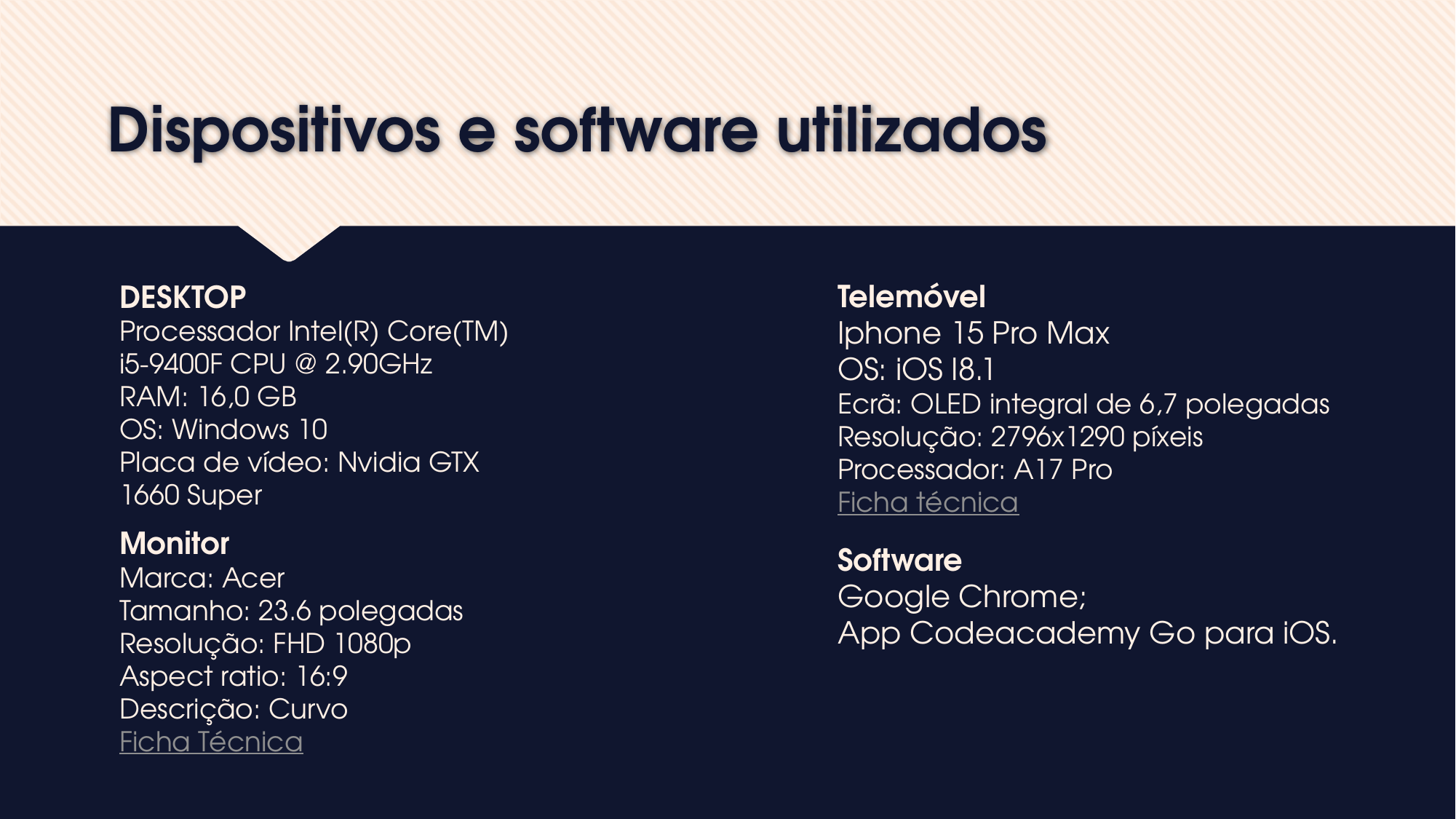

# Dispositivos e software utilizados
DESKTOP
Processador Intel(R) Core(TM) i5-9400F CPU @ 2.90GHz
RAM: 16,0 GB
OS: Windows 10
Placa de vídeo: Nvidia GTX 1660 Super
Telemóvel
Iphone 15 Pro Max
OS: iOS I8.1
Ecrã: OLED integral de 6,7 polegadas
Resolução: 2796x1290 píxeis
Processador: A17 Pro
Ficha técnica
Monitor
Marca: Acer
Tamanho: 23.6 polegadas
Resolução: FHD 1080p
Aspect ratio: 16:9
Descrição: Curvo
Ficha Técnica
Software
Google Chrome;
App Codeacademy Go para iOS.